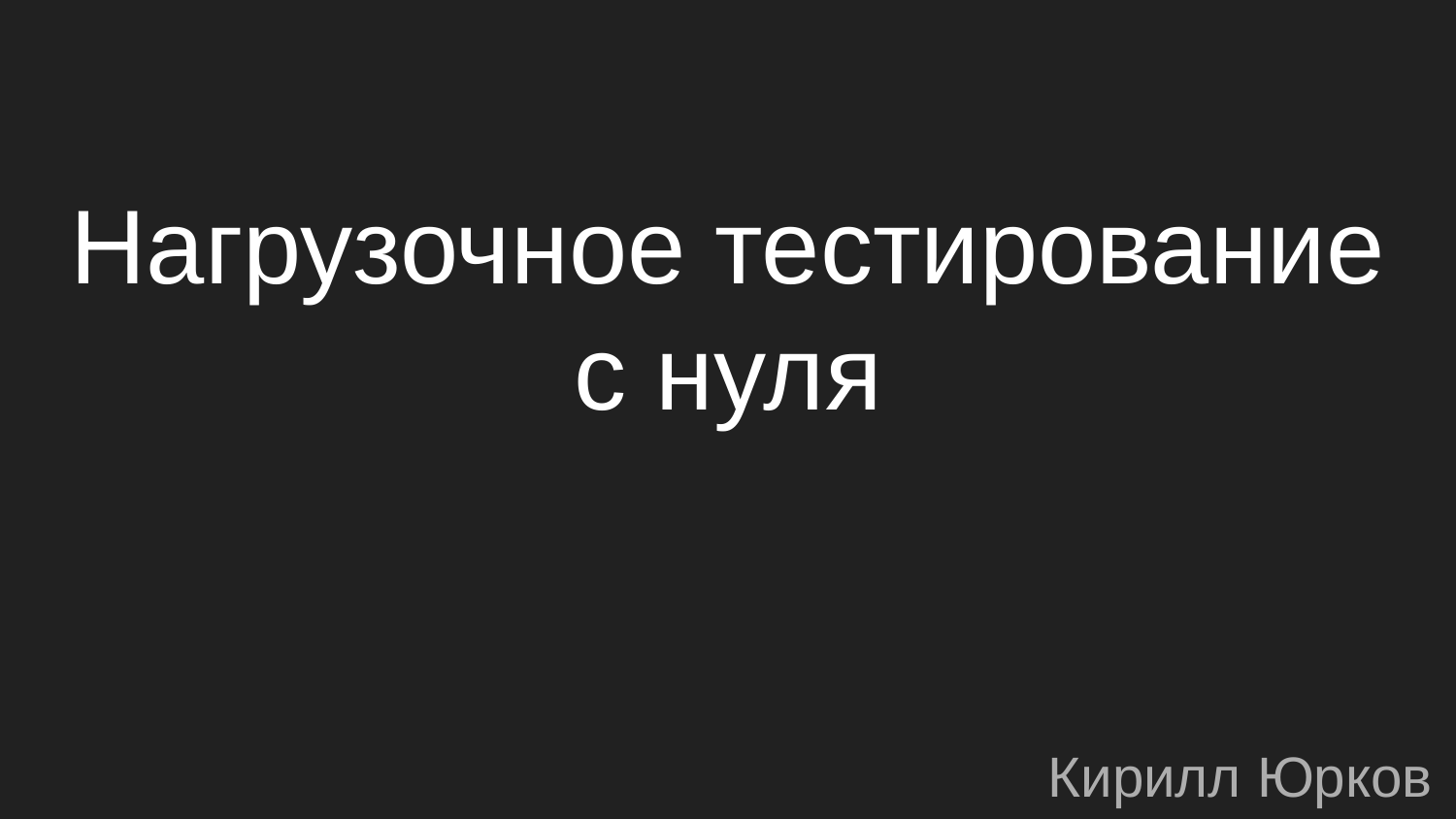

# Нагрузочное тестирование с нуля
Кирилл Юрков